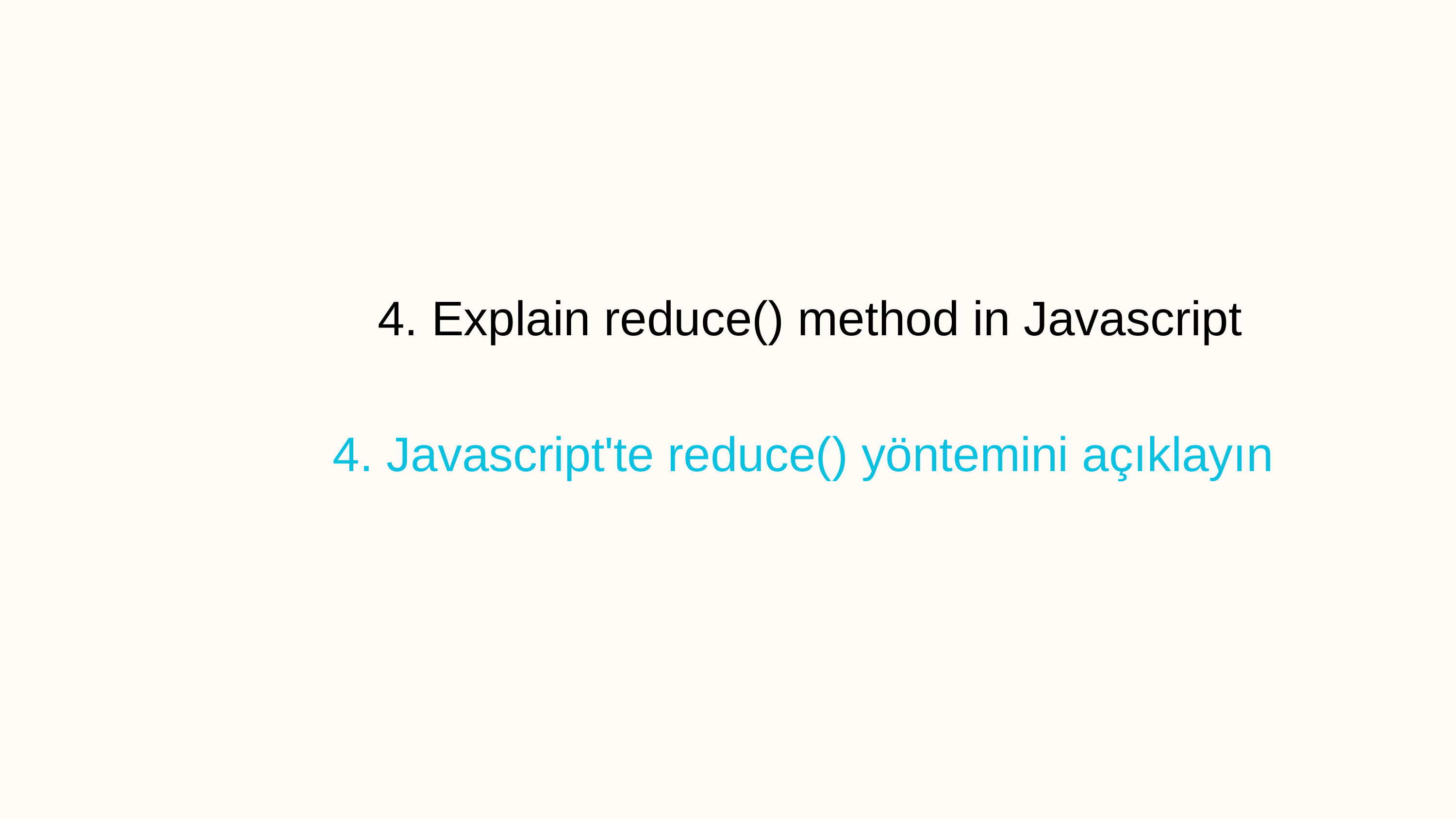

4. Explain reduce() method in Javascript

4. Javascript'te reduce() yöntemini açıklayın